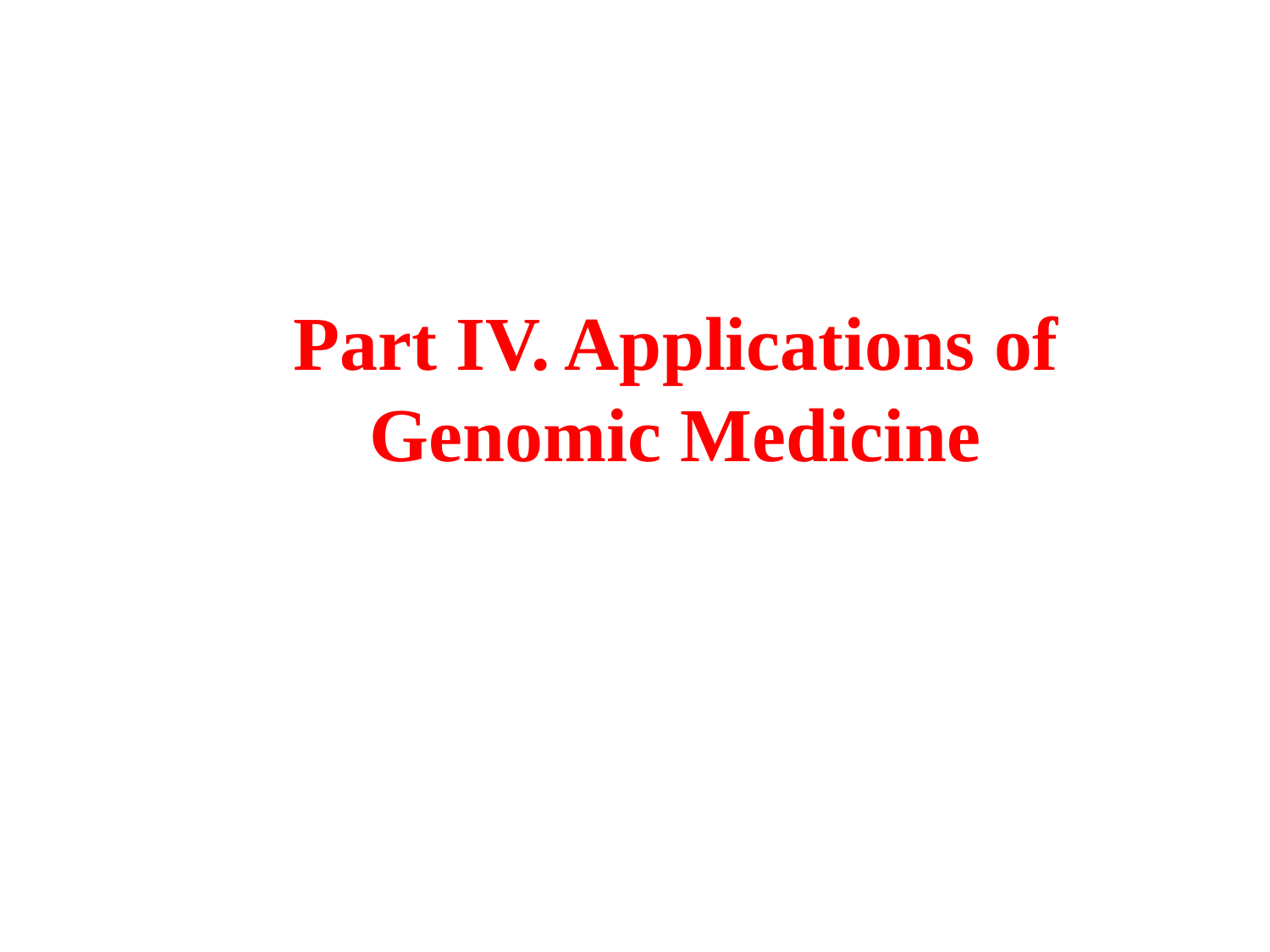

# Part IV. Applications of Genomic Medicine